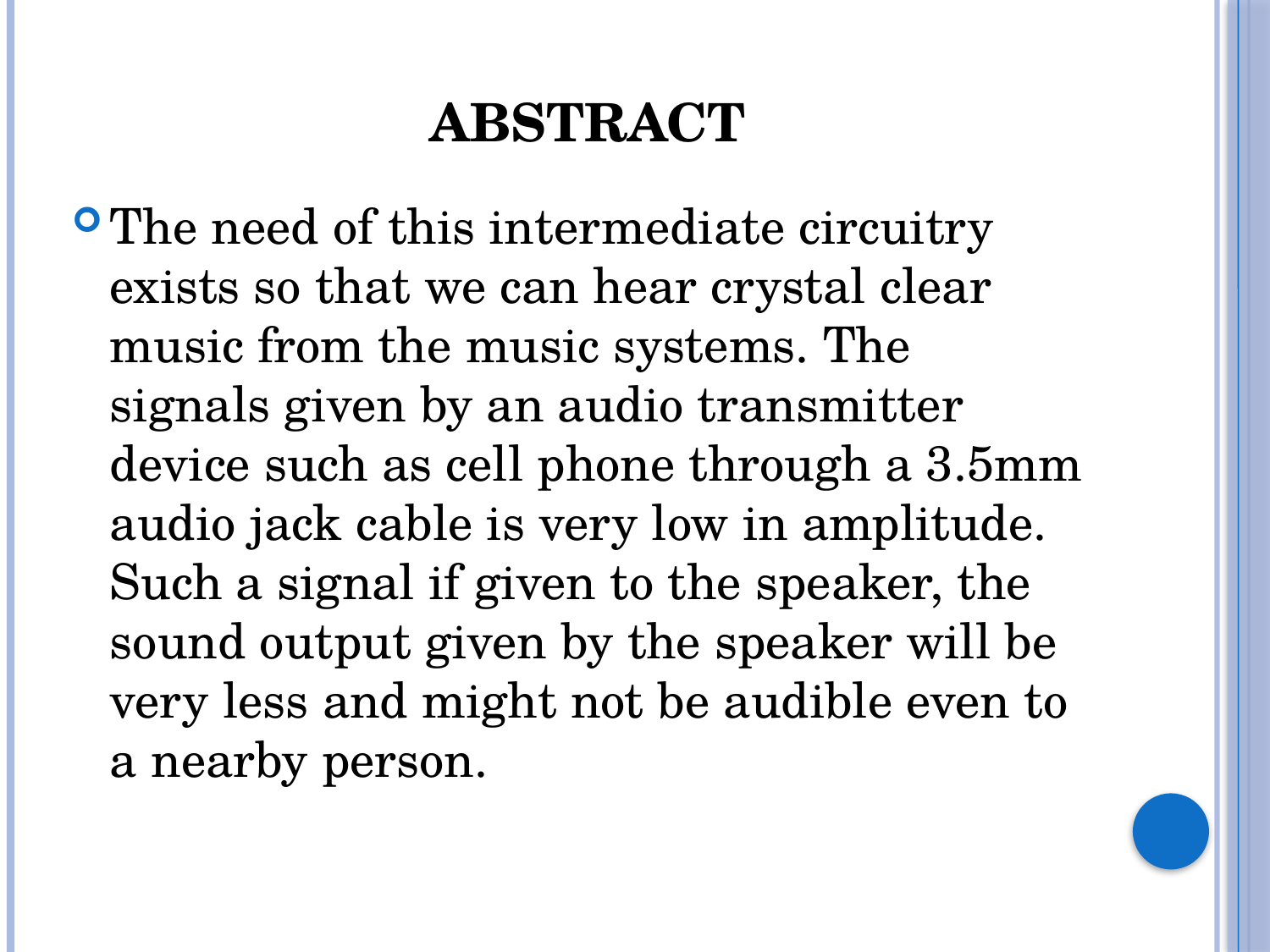

# Abstract
The need of this intermediate circuitry exists so that we can hear crystal clear music from the music systems. The signals given by an audio transmitter device such as cell phone through a 3.5mm audio jack cable is very low in amplitude. Such a signal if given to the speaker, the sound output given by the speaker will be very less and might not be audible even to a nearby person.